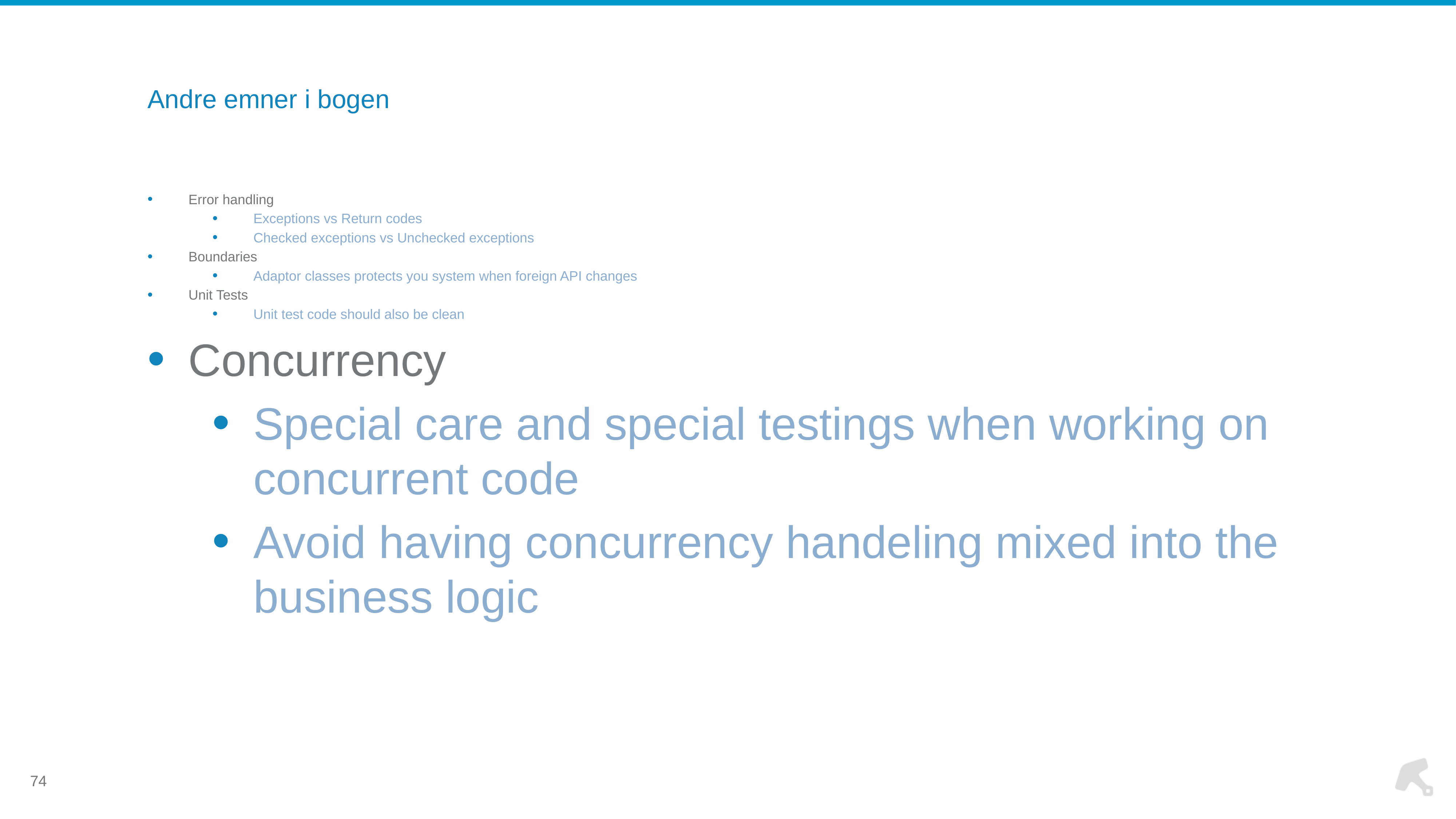

# Andre emner i bogen
Error handling
Exceptions vs Return codes
Checked exceptions vs Unchecked exceptions
Boundaries
Adaptor classes protects you system when foreign API changes
Unit Tests
Unit test code should also be clean
Concurrency
Special care and special testings when working on concurrent code
Avoid having concurrency handeling mixed into the business logic